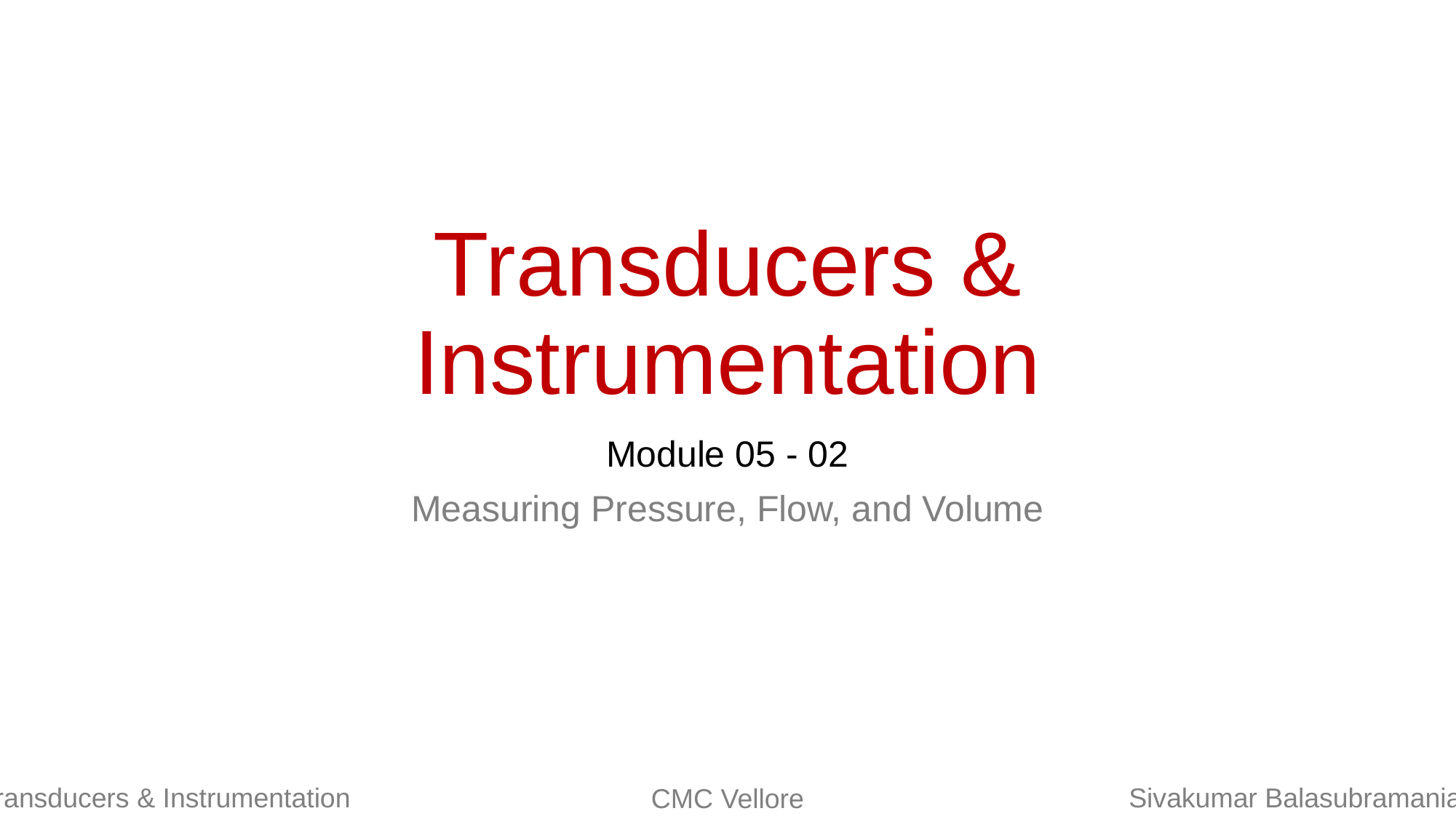

# Transducers & Instrumentation
Module 05 - 02
Measuring Pressure, Flow, and Volume